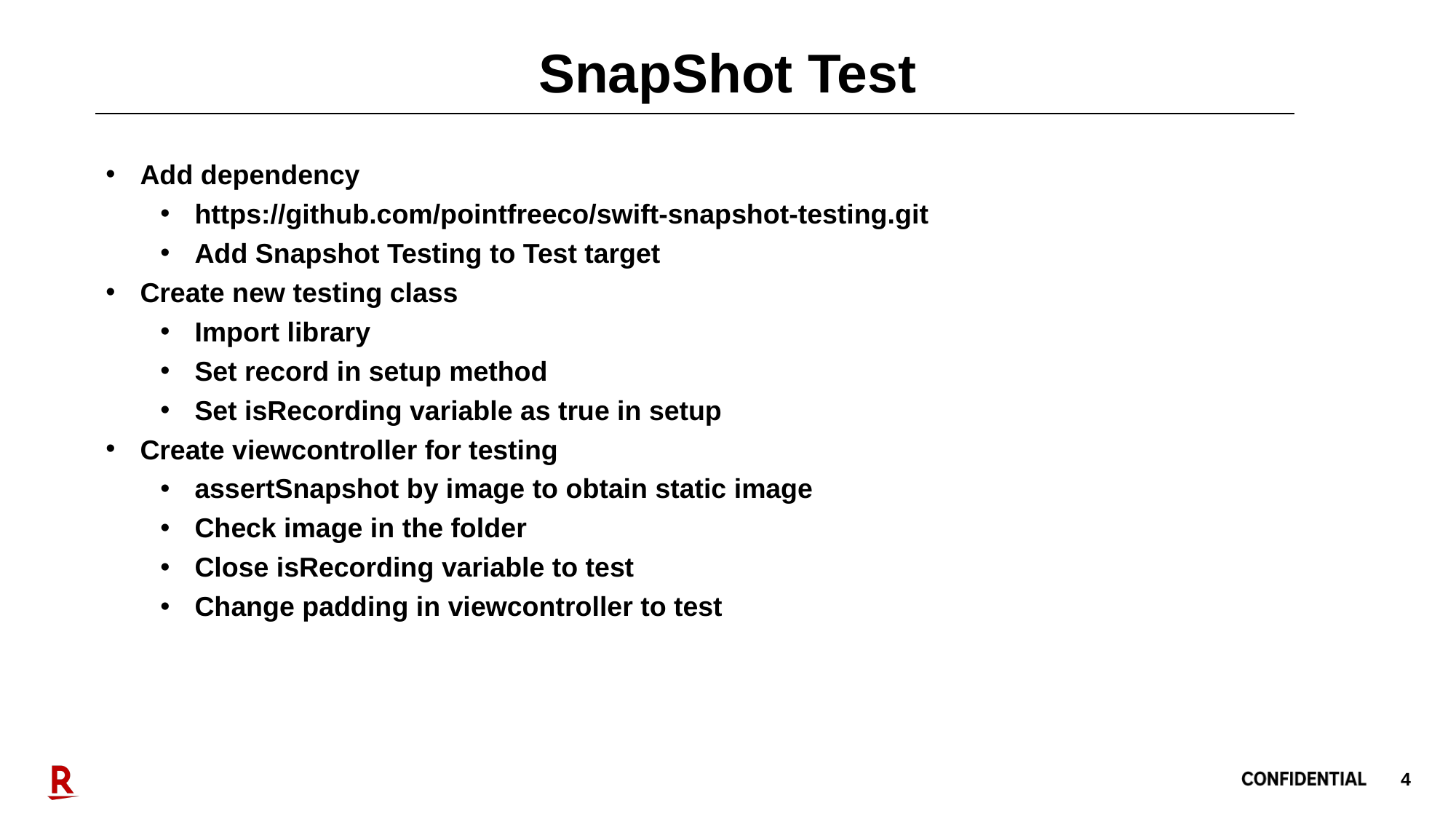

# SnapShot Test
Add dependency
https://github.com/pointfreeco/swift-snapshot-testing.git
Add Snapshot Testing to Test target
Create new testing class
Import library
Set record in setup method
Set isRecording variable as true in setup
Create viewcontroller for testing
assertSnapshot by image to obtain static image
Check image in the folder
Close isRecording variable to test
Change padding in viewcontroller to test